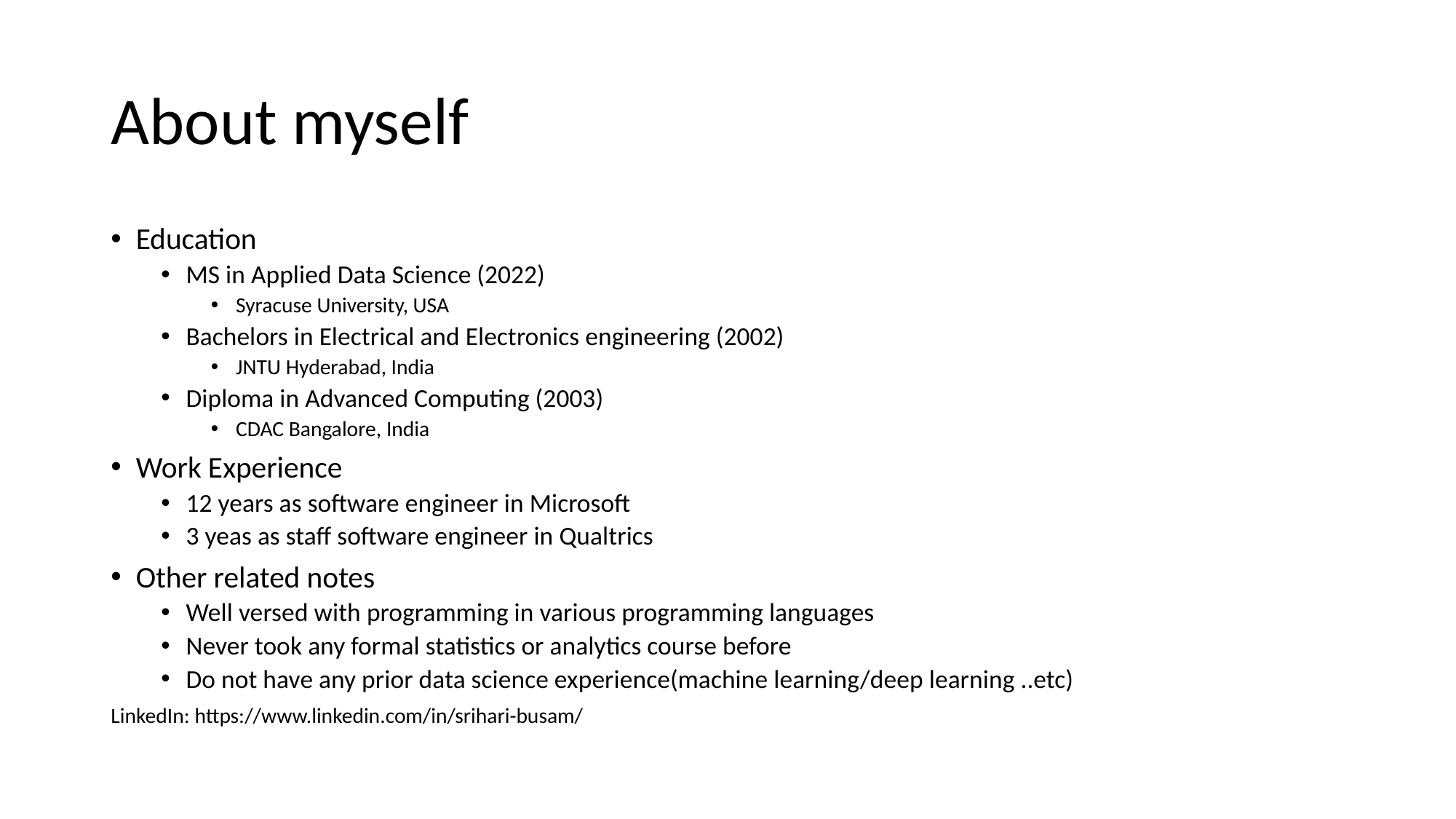

# About myself
Education
MS in Applied Data Science (2022)
Syracuse University, USA
Bachelors in Electrical and Electronics engineering (2002)
JNTU Hyderabad, India
Diploma in Advanced Computing (2003)
CDAC Bangalore, India
Work Experience
12 years as software engineer in Microsoft
3 yeas as staff software engineer in Qualtrics
Other related notes
Well versed with programming in various programming languages
Never took any formal statistics or analytics course before
Do not have any prior data science experience(machine learning/deep learning ..etc)
LinkedIn: https://www.linkedin.com/in/srihari-busam/